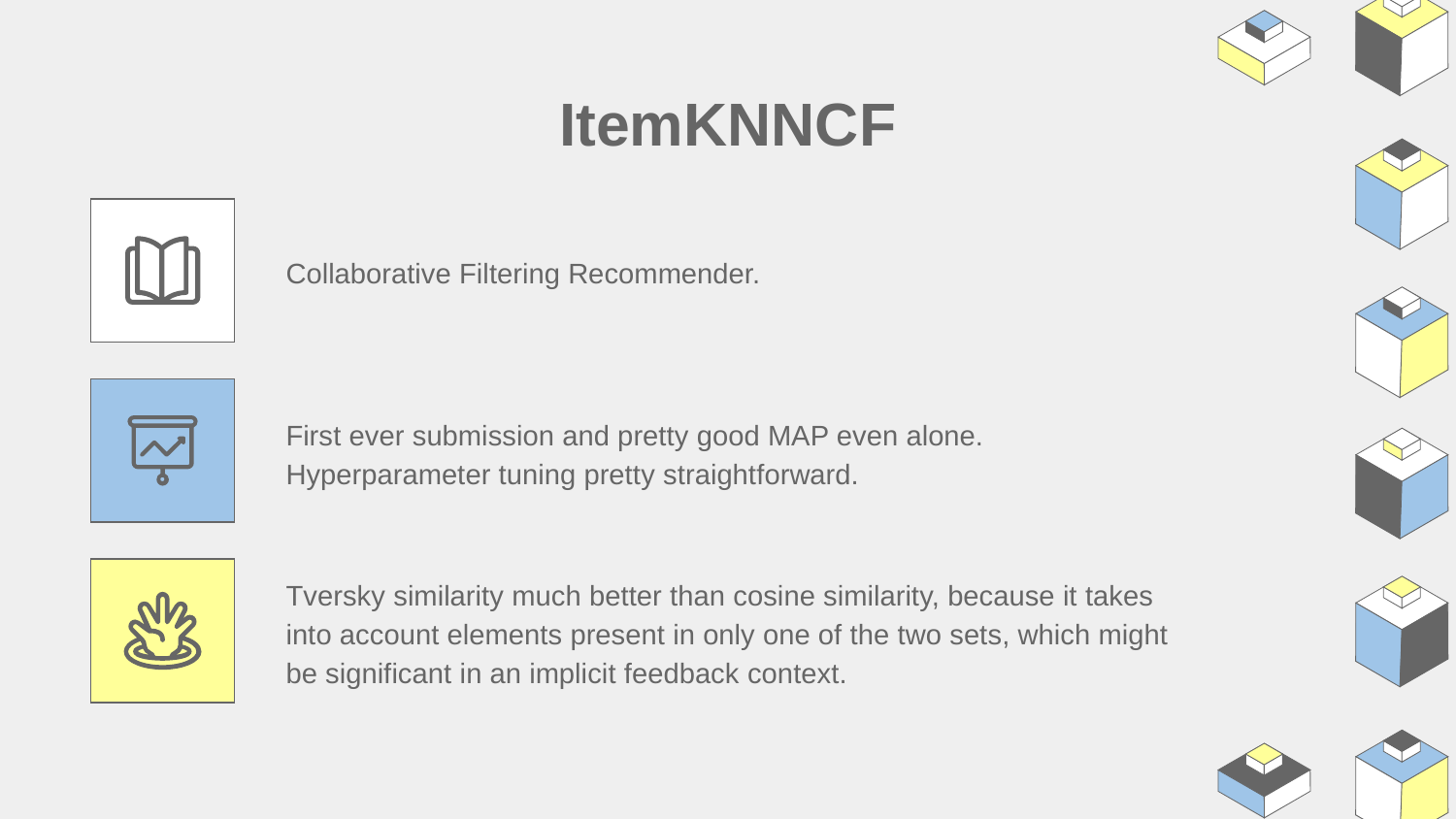

# ItemKNNCF

Collaborative Filtering Recommender.

First ever submission and pretty good MAP even alone.
Hyperparameter tuning pretty straightforward.

Tversky similarity much better than cosine similarity, because it takes into account elements present in only one of the two sets, which might be significant in an implicit feedback context.